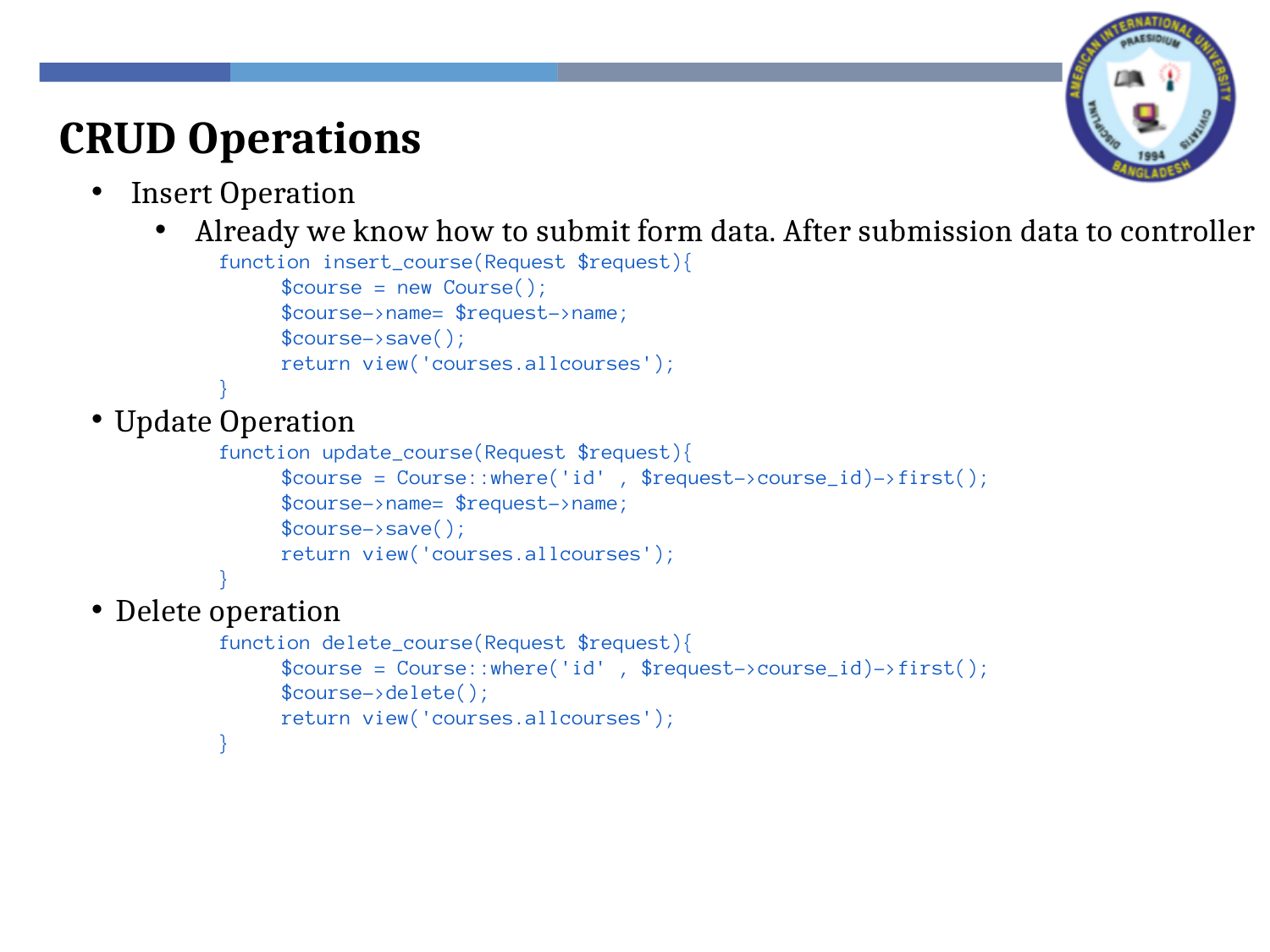

CRUD Operations

Insert Operation
Already we know how to submit form data. After submission data to controller
function insert_course(Request $request){
$course = new Course();
$course->name= $request->name;
$course->save();
return view('courses.allcourses');
}
Update Operation
function update_course(Request $request){
$course = Course::where('id' , $request->course_id)->first();
$course->name= $request->name;
$course->save();
return view('courses.allcourses');
}
Delete operation
function delete_course(Request $request){
$course = Course::where('id' , $request->course_id)->first();
$course->delete();
return view('courses.allcourses');
}